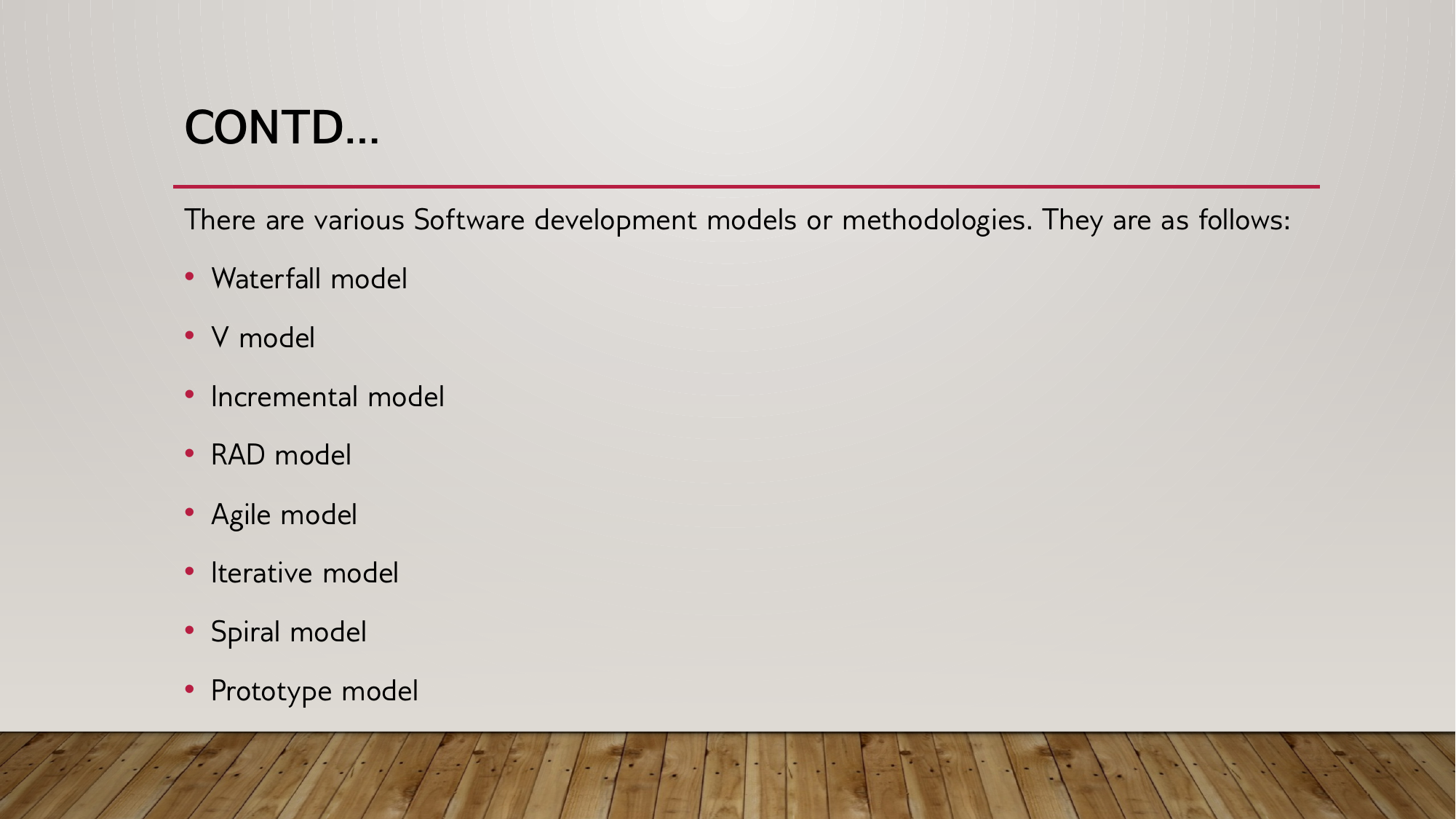

# Contd…
There are various Software development models or methodologies. They are as follows:
Waterfall model
V model
Incremental model
RAD model
Agile model
Iterative model
Spiral model
Prototype model